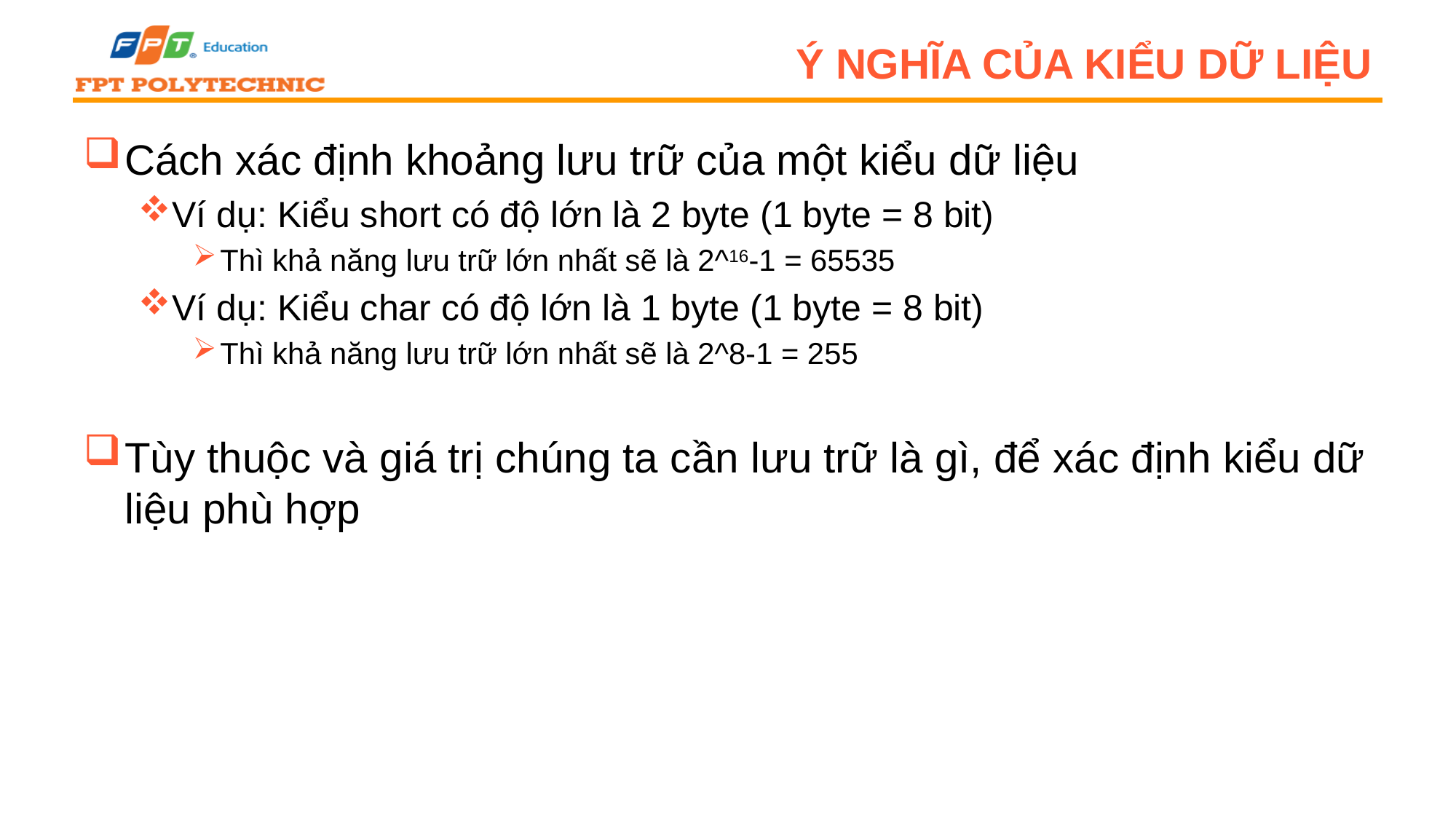

# Ý NGHĨA CỦA KIỂU DỮ LIỆU
Cách xác định khoảng lưu trữ của một kiểu dữ liệu
Ví dụ: Kiểu short có độ lớn là 2 byte (1 byte = 8 bit)
Thì khả năng lưu trữ lớn nhất sẽ là 2^16-1 = 65535
Ví dụ: Kiểu char có độ lớn là 1 byte (1 byte = 8 bit)
Thì khả năng lưu trữ lớn nhất sẽ là 2^8-1 = 255

Tùy thuộc và giá trị chúng ta cần lưu trữ là gì, để xác định kiểu dữ liệu phù hợp